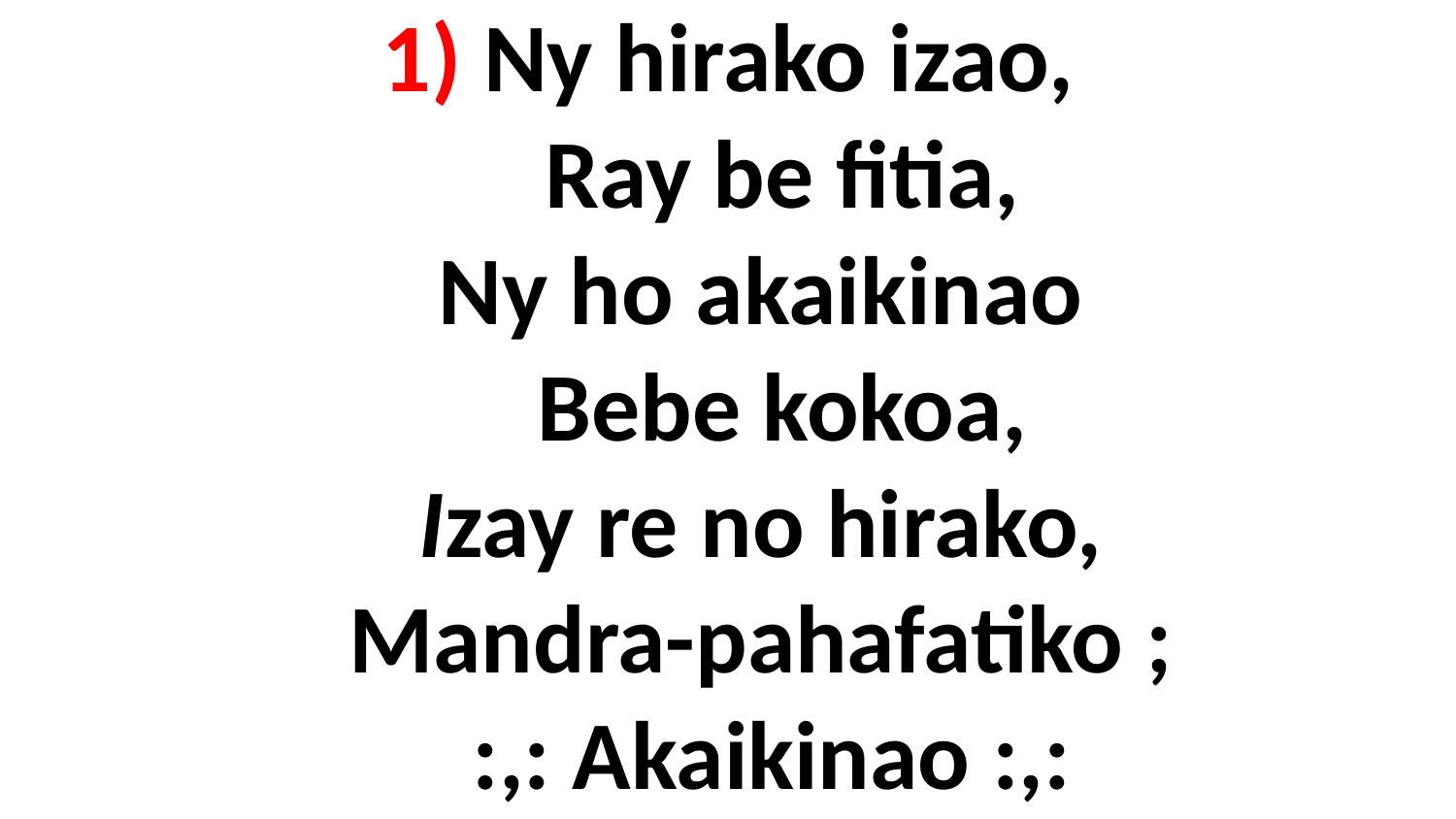

# 1) Ny hirako izao, Ray be fitia, Ny ho akaikinao Bebe kokoa, Izay re no hirako, Mandra-pahafatiko ; :,: Akaikinao :,: